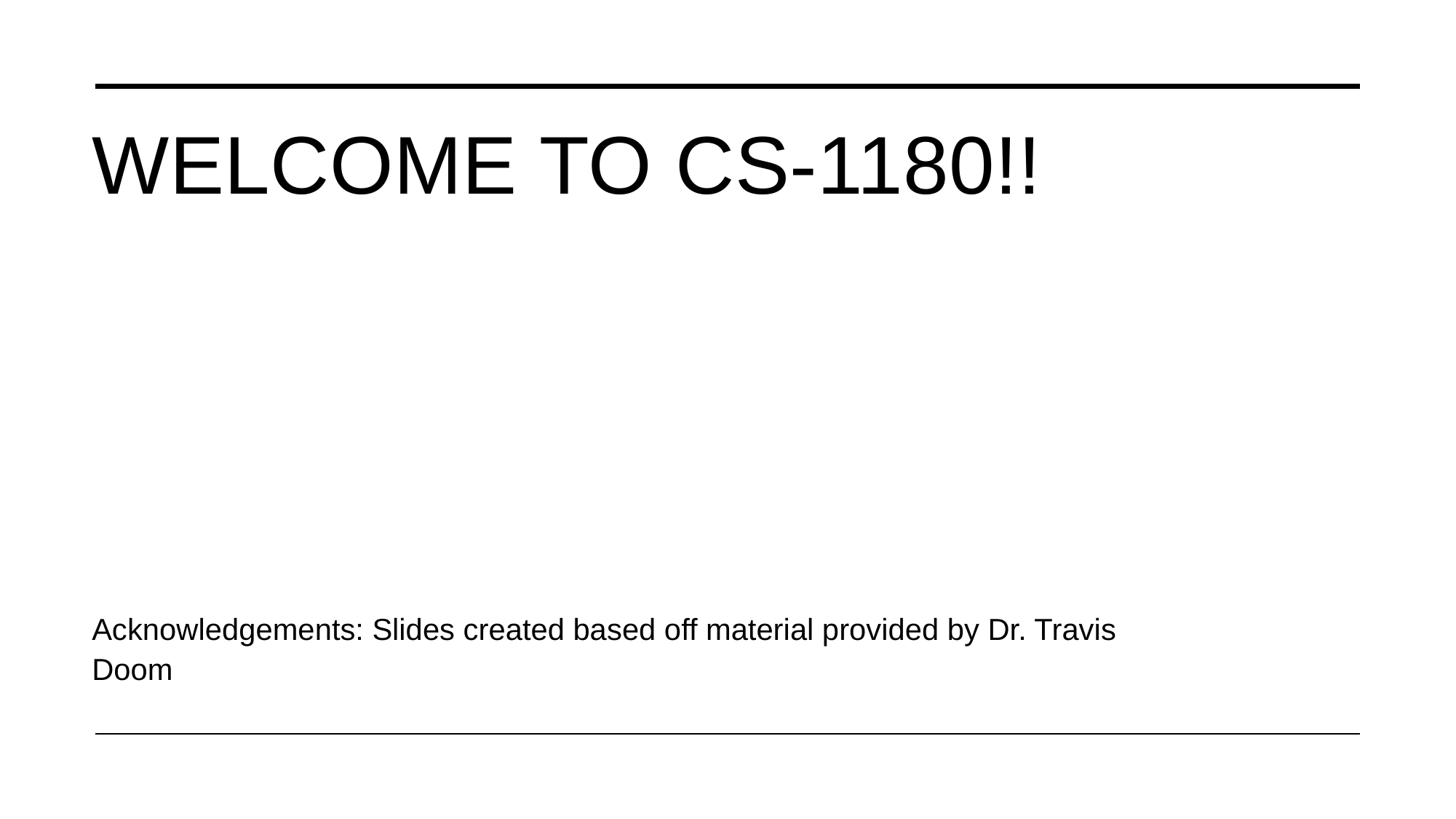

# Welcome to CS-1180!!
Acknowledgements: Slides created based off material provided by Dr. Travis Doom